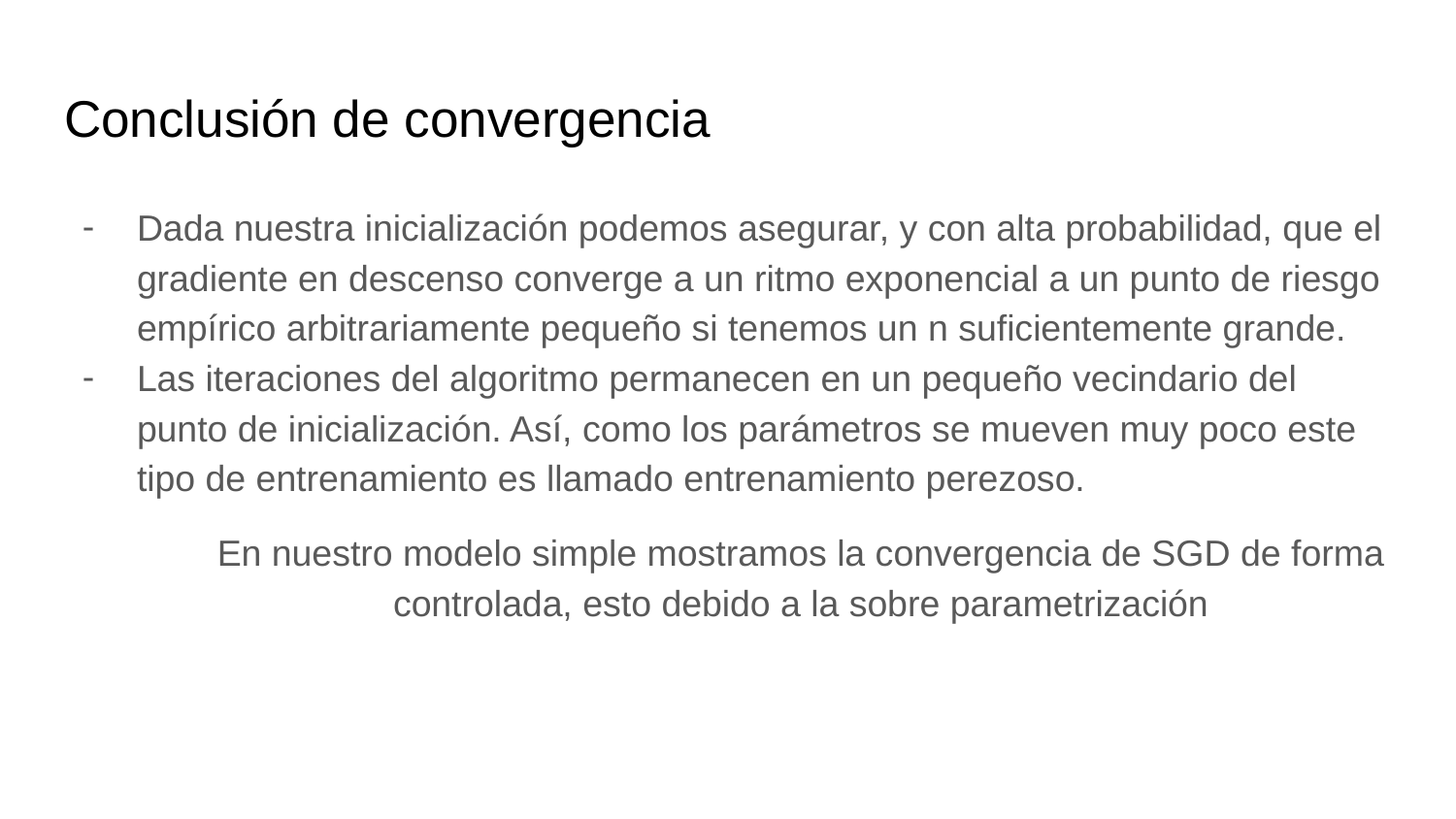

# Conclusión de convergencia
Dada nuestra inicialización podemos asegurar, y con alta probabilidad, que el gradiente en descenso converge a un ritmo exponencial a un punto de riesgo empírico arbitrariamente pequeño si tenemos un n suficientemente grande.
Las iteraciones del algoritmo permanecen en un pequeño vecindario del punto de inicialización. Así, como los parámetros se mueven muy poco este tipo de entrenamiento es llamado entrenamiento perezoso.
En nuestro modelo simple mostramos la convergencia de SGD de forma controlada, esto debido a la sobre parametrización